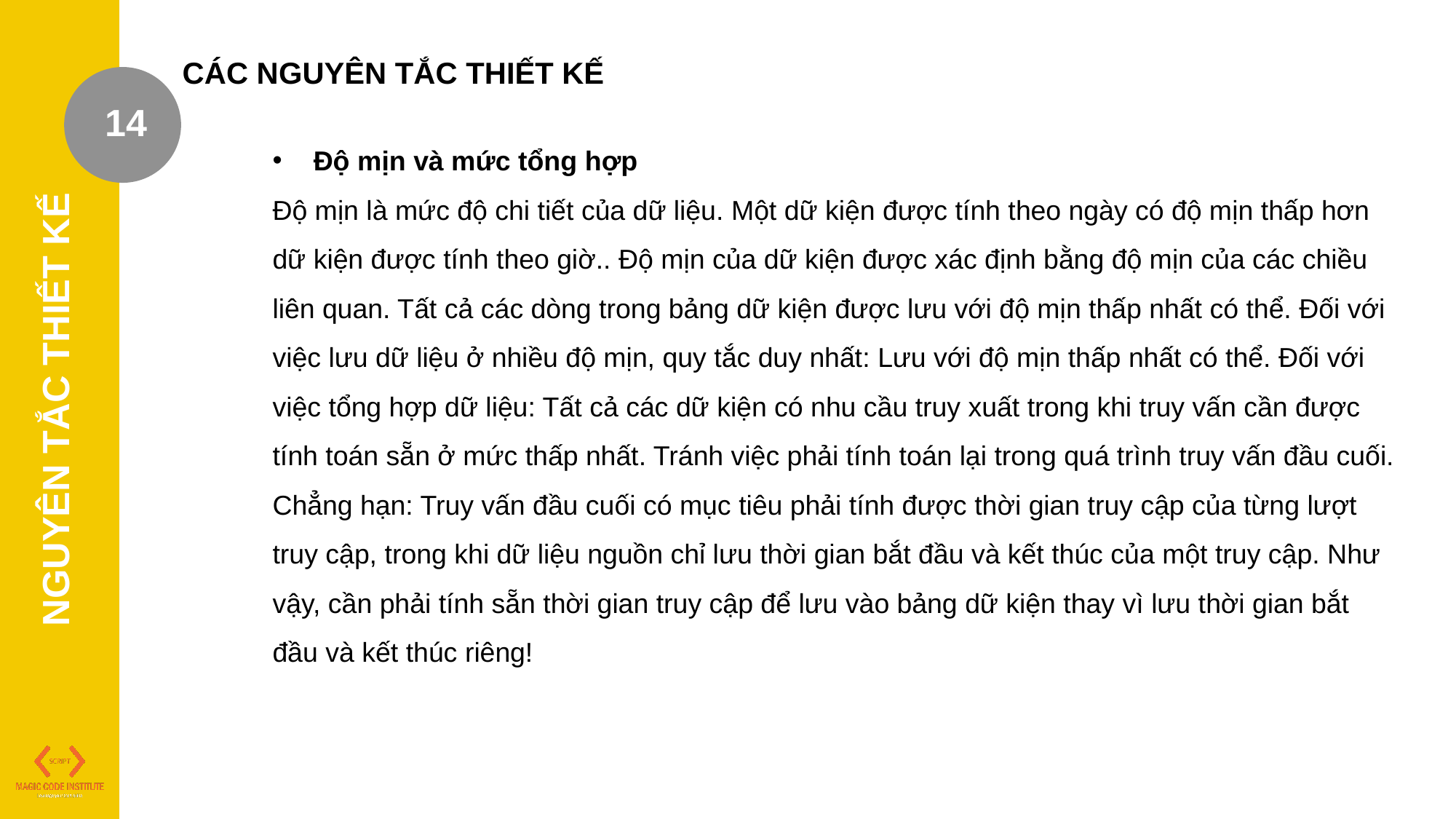

16
CÁC NGUYÊN TẮC THIẾT KẾ
14
Độ mịn và mức tổng hợp
Độ mịn là mức độ chi tiết của dữ liệu. Một dữ kiện được tính theo ngày có độ mịn thấp hơn dữ kiện được tính theo giờ.. Độ mịn của dữ kiện được xác định bằng độ mịn của các chiều liên quan. Tất cả các dòng trong bảng dữ kiện được lưu với độ mịn thấp nhất có thể. Đối với việc lưu dữ liệu ở nhiều độ mịn, quy tắc duy nhất: Lưu với độ mịn thấp nhất có thể. Đối với việc tổng hợp dữ liệu: Tất cả các dữ kiện có nhu cầu truy xuất trong khi truy vấn cần được tính toán sẵn ở mức thấp nhất. Tránh việc phải tính toán lại trong quá trình truy vấn đầu cuối. Chẳng hạn: Truy vấn đầu cuối có mục tiêu phải tính được thời gian truy cập của từng lượt truy cập, trong khi dữ liệu nguồn chỉ lưu thời gian bắt đầu và kết thúc của một truy cập. Như vậy, cần phải tính sẵn thời gian truy cập để lưu vào bảng dữ kiện thay vì lưu thời gian bắt đầu và kết thúc riêng!
NGUYÊN TẮC THIẾT KẾ